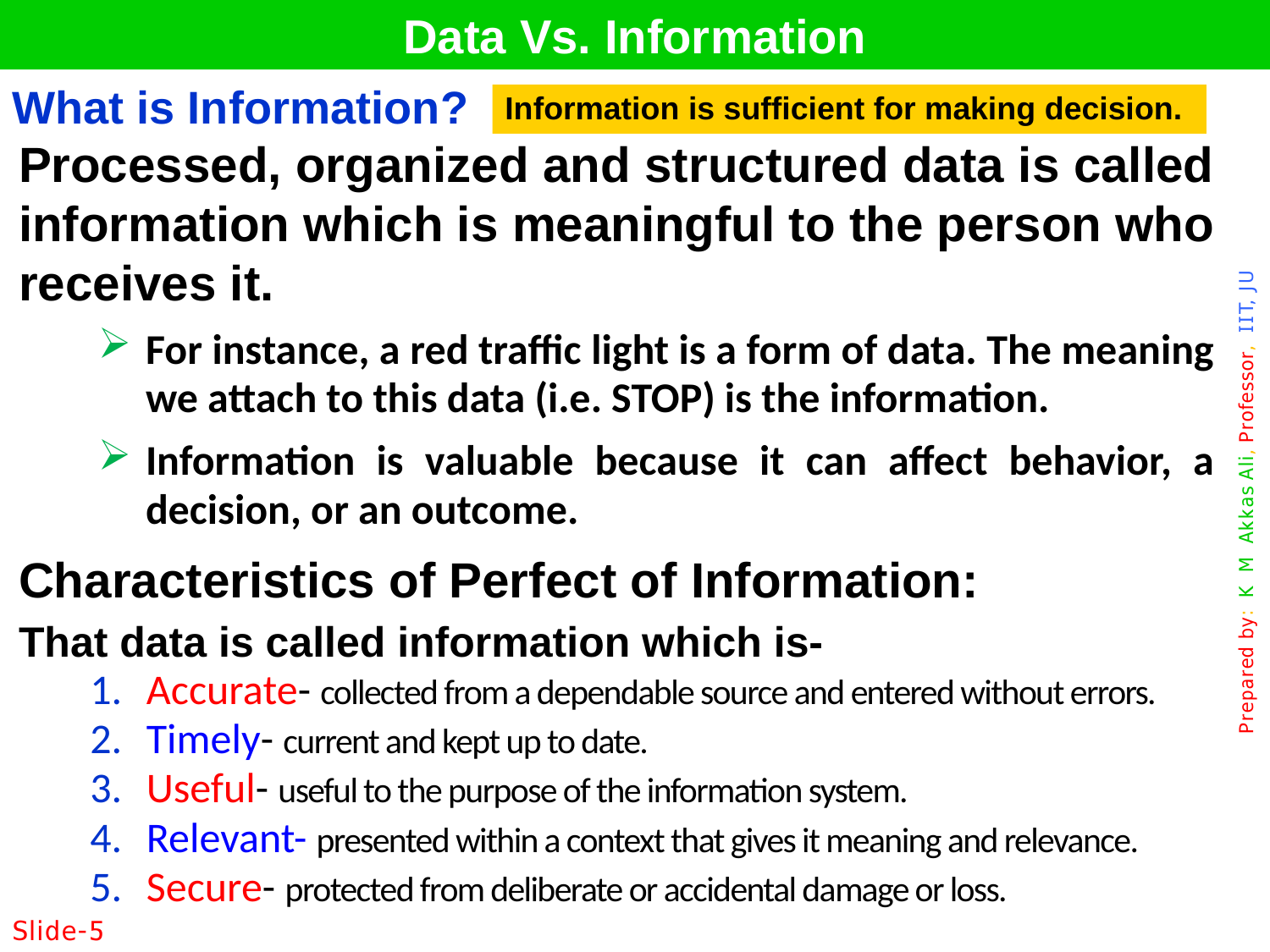

Data Vs. Information
| What is Information? |
| --- |
Information is sufficient for making decision.
Processed, organized and structured data is called information which is meaningful to the person who receives it.
For instance, a red traffic light is a form of data. The meaning we attach to this data (i.e. STOP) is the information.
Information is valuable because it can affect behavior, a decision, or an outcome.
Characteristics of Perfect of Information:
That data is called information which is-
Accurate- collected from a dependable source and entered without errors.
Timely- current and kept up to date.
Useful- useful to the purpose of the information system.
Relevant- presented within a context that gives it meaning and relevance.
Secure- protected from deliberate or accidental damage or loss.
Slide-5